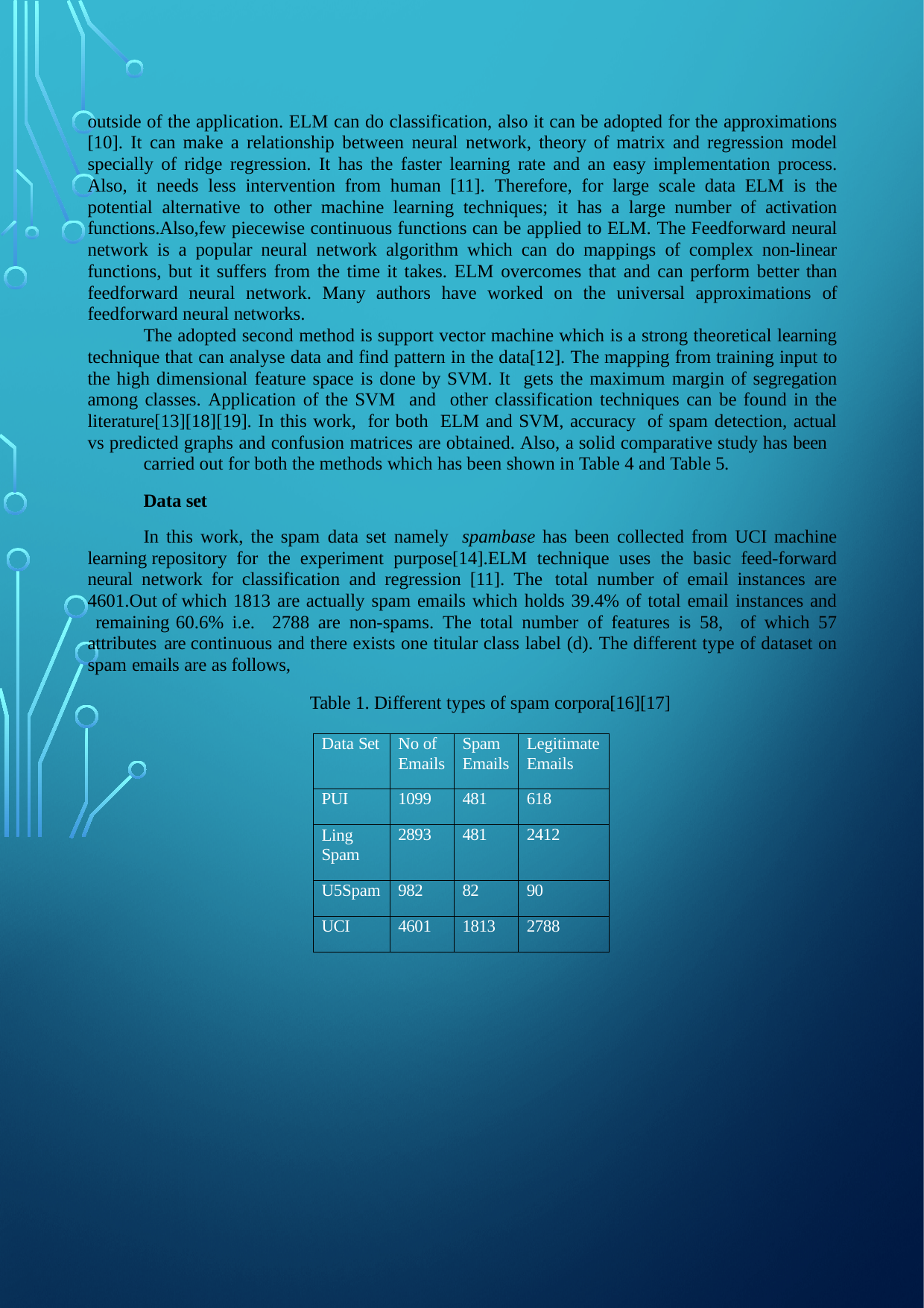

outside of the application. ELM can do classification, also it can be adopted for the approximations [10]. It can make a relationship between neural network, theory of matrix and regression model specially of ridge regression. It has the faster learning rate and an easy implementation process. Also, it needs less intervention from human [11]. Therefore, for large scale data ELM is the potential alternative to other machine learning techniques; it has a large number of activation functions.Also,few piecewise continuous functions can be applied to ELM. The Feedforward neural network is a popular neural network algorithm which can do mappings of complex non-linear functions, but it suffers from the time it takes. ELM overcomes that and can perform better than feedforward neural network. Many authors have worked on the universal approximations of feedforward neural networks.
The adopted second method is support vector machine which is a strong theoretical learning technique that can analyse data and find pattern in the data[12]. The mapping from training input to the high dimensional feature space is done by SVM. It gets the maximum margin of segregation among classes. Application of the SVM  and  other classification techniques can be found in the literature[13][18][19]. In this work, for both ELM and SVM, accuracy of spam detection, actual vs predicted graphs and confusion matrices are obtained. Also, a solid comparative study has been
carried out for both the methods which has been shown in Table 4 and Table 5.
Data set
In this work, the spam data set namely spambase has been collected from UCI machine learning repository for the experiment purpose[14].ELM technique uses the basic feed-forward neural network for classification and regression [11]. The total number of email instances are 4601.Out of which 1813 are actually spam emails which holds 39.4% of total email instances and  remaining 60.6% i.e.  2788 are non-spams. The total number of features is 58,  of which 57 attributes are continuous and there exists one titular class label (d). The different type of dataset on spam emails are as follows,
Table 1. Different types of spam corpora[16][17]
| Data Set | No of Emails | Spam Emails | Legitimate Emails |
| --- | --- | --- | --- |
| PUI | 1099 | 481 | 618 |
| Ling Spam | 2893 | 481 | 2412 |
| U5Spam | 982 | 82 | 90 |
| UCI | 4601 | 1813 | 2788 |